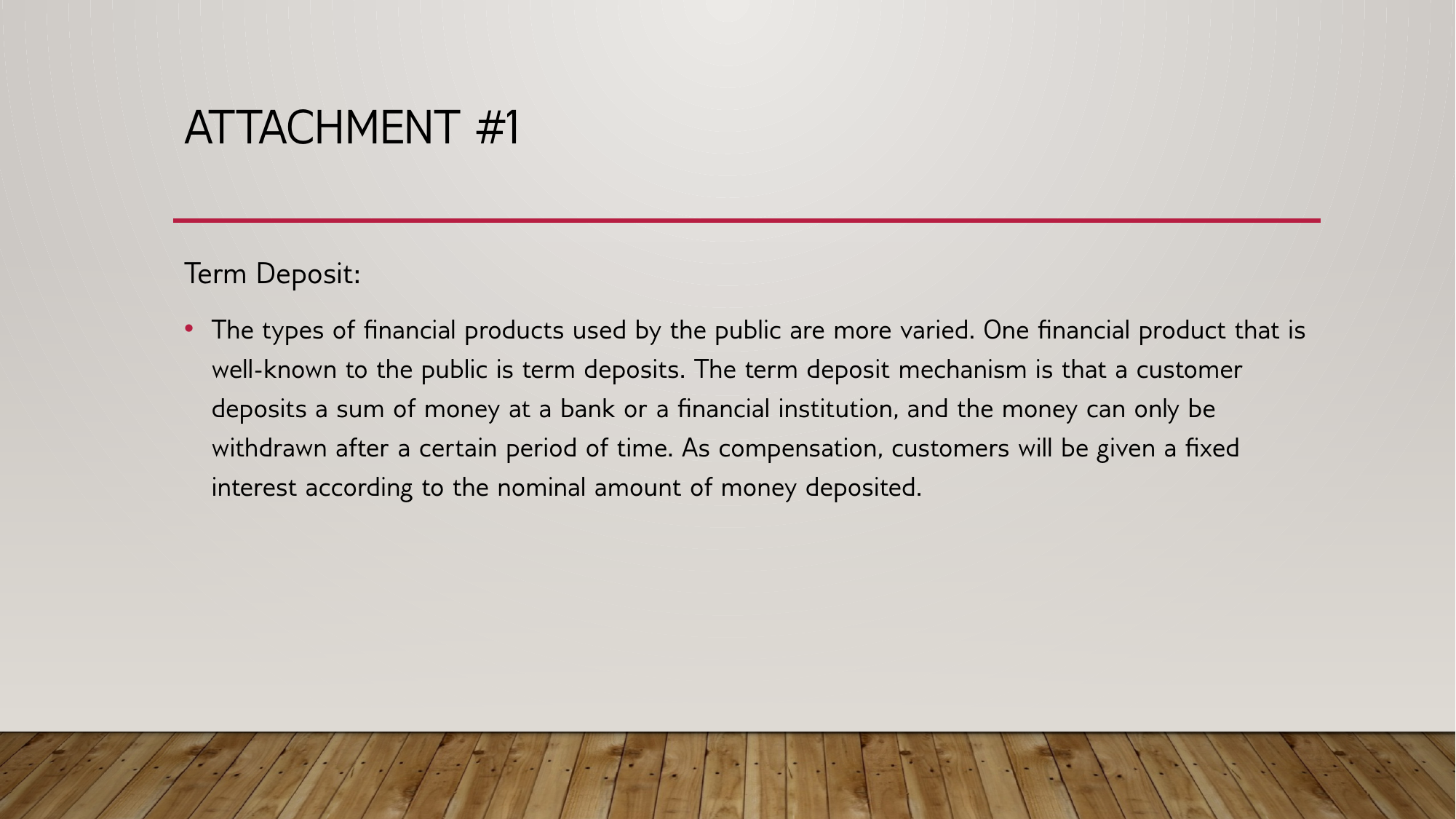

# Attachment #1
Term Deposit:
The types of financial products used by the public are more varied. One financial product that is well-known to the public is term deposits. The term deposit mechanism is that a customer deposits a sum of money at a bank or a financial institution, and the money can only be withdrawn after a certain period of time. As compensation, customers will be given a fixed interest according to the nominal amount of money deposited.